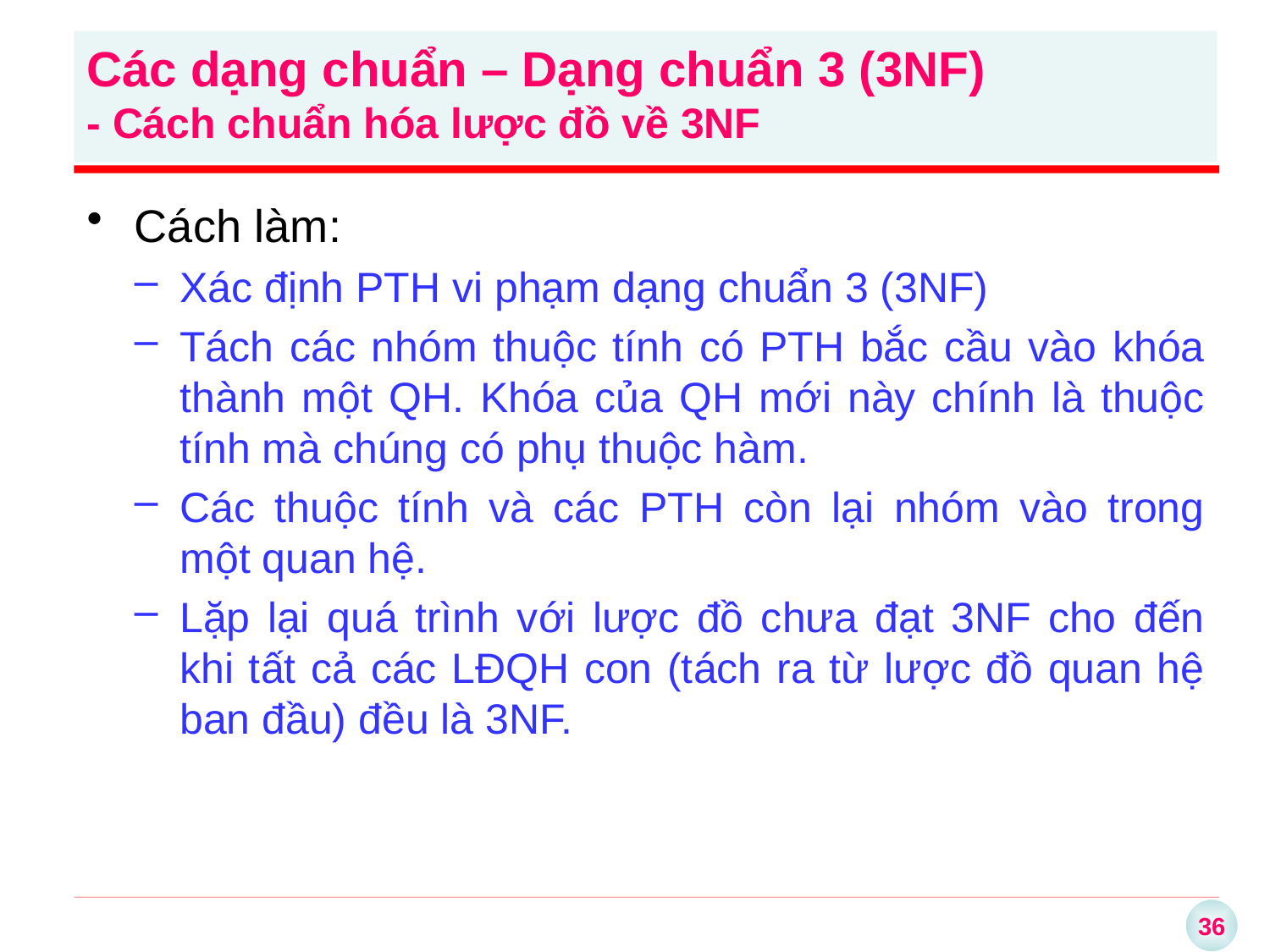

Cách làm:
Xác định PTH vi phạm dạng chuẩn 3 (3NF)
Tách các nhóm thuộc tính có PTH bắc cầu vào khóa thành một QH. Khóa của QH mới này chính là thuộc tính mà chúng có phụ thuộc hàm.
Các thuộc tính và các PTH còn lại nhóm vào trong một quan hệ.
Lặp lại quá trình với lược đồ chưa đạt 3NF cho đến khi tất cả các LĐQH con (tách ra từ lược đồ quan hệ ban đầu) đều là 3NF.

Các dạng chuẩn – Dạng chuẩn 3 (3NF)
- Cách chuẩn hóa lược đồ về 3NF